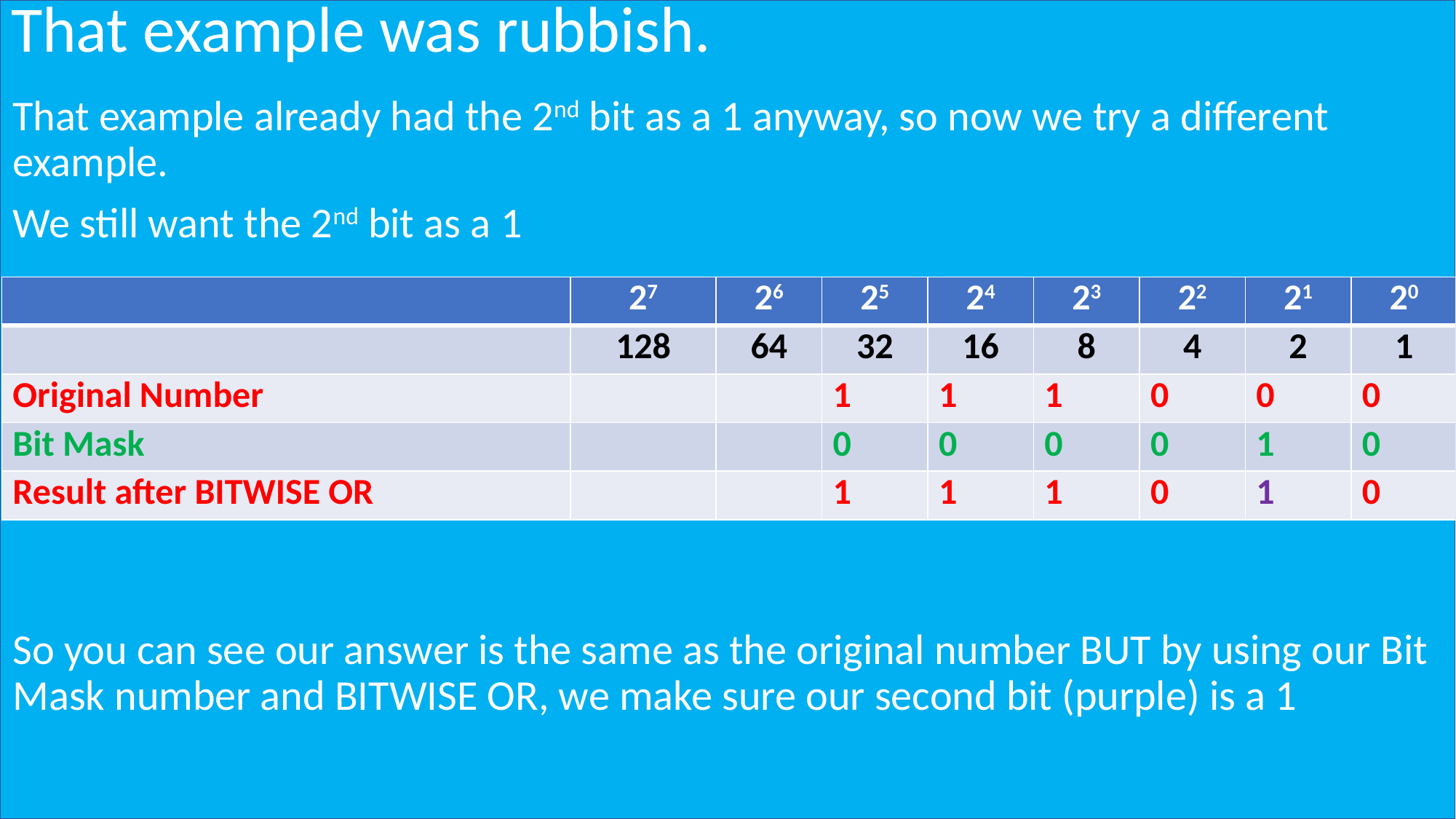

# That example was rubbish.
That example already had the 2nd bit as a 1 anyway, so now we try a different example.
We still want the 2nd bit as a 1

So you can see our answer is the same as the original number BUT by using our Bit Mask number and BITWISE OR, we make sure our second bit (purple) is a 1

|  | 27 | 26 | 25 | 24 | 23 | 22 | 21 | 20 |
| --- | --- | --- | --- | --- | --- | --- | --- | --- |
|  | 128 | 64 | 32 | 16 | 8 | 4 | 2 | 1 |
| Original Number |  |  | 1 | 1 | 1 | 0 | 0 | 0 |
| Bit Mask |  |  | 0 | 0 | 0 | 0 | 1 | 0 |
| Result after BITWISE OR |  |  | 1 | 1 | 1 | 0 | 1 | 0 |